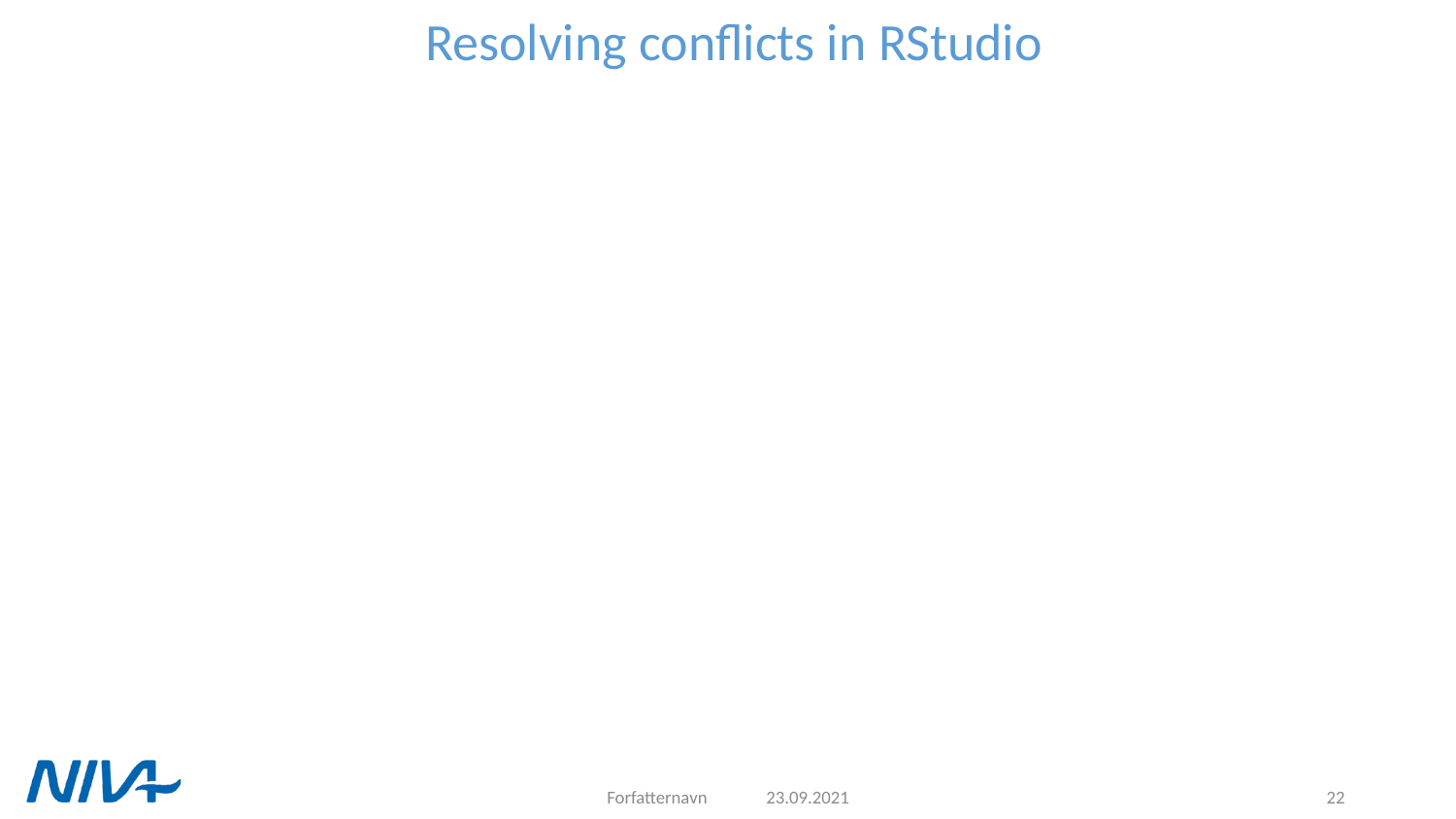

# Resolving conflicts in RStudio

Forfatternavn

23.09.2021
22